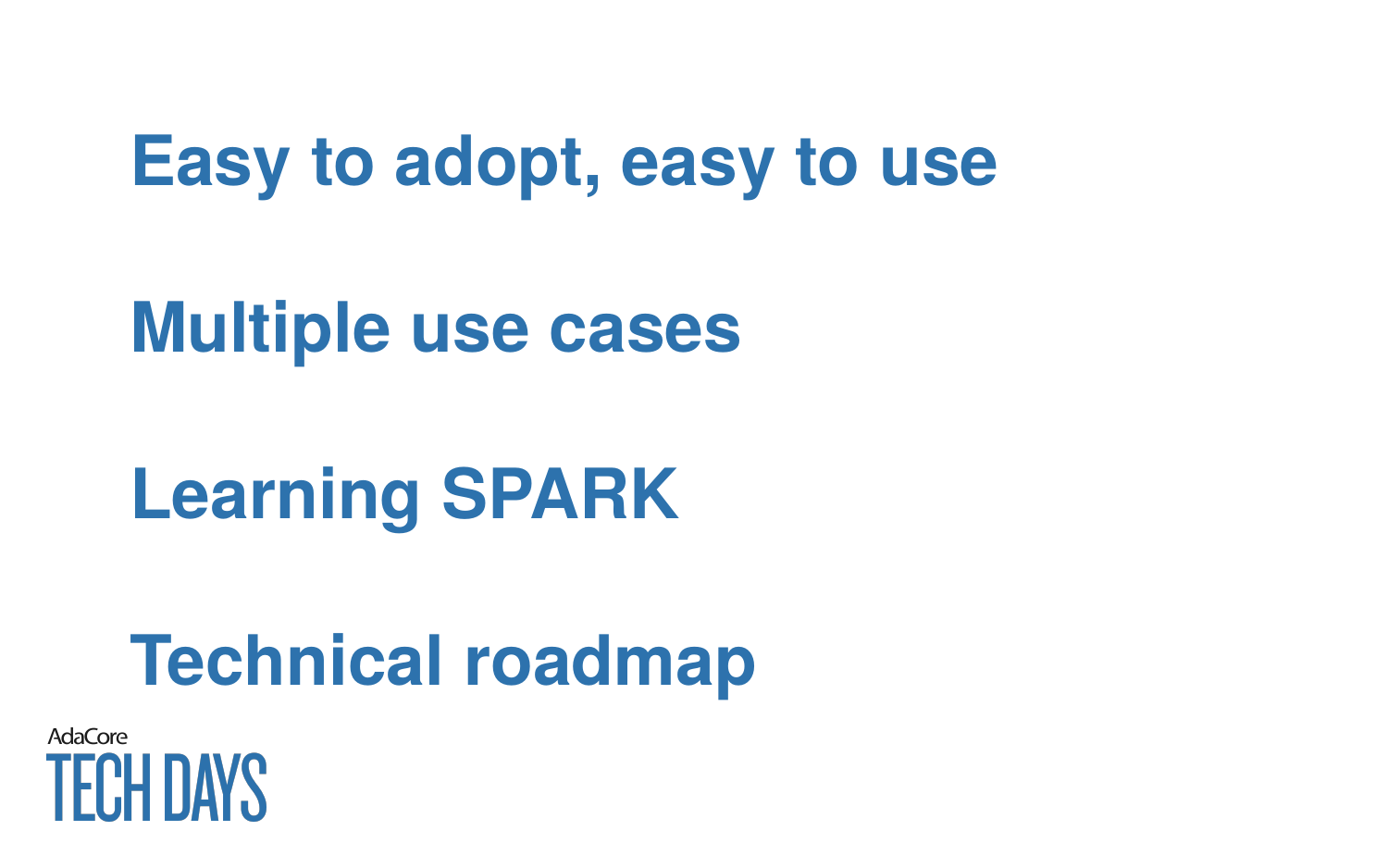

# Easy to adopt, easy to use Multiple use cases Learning SPARK Technical roadmap